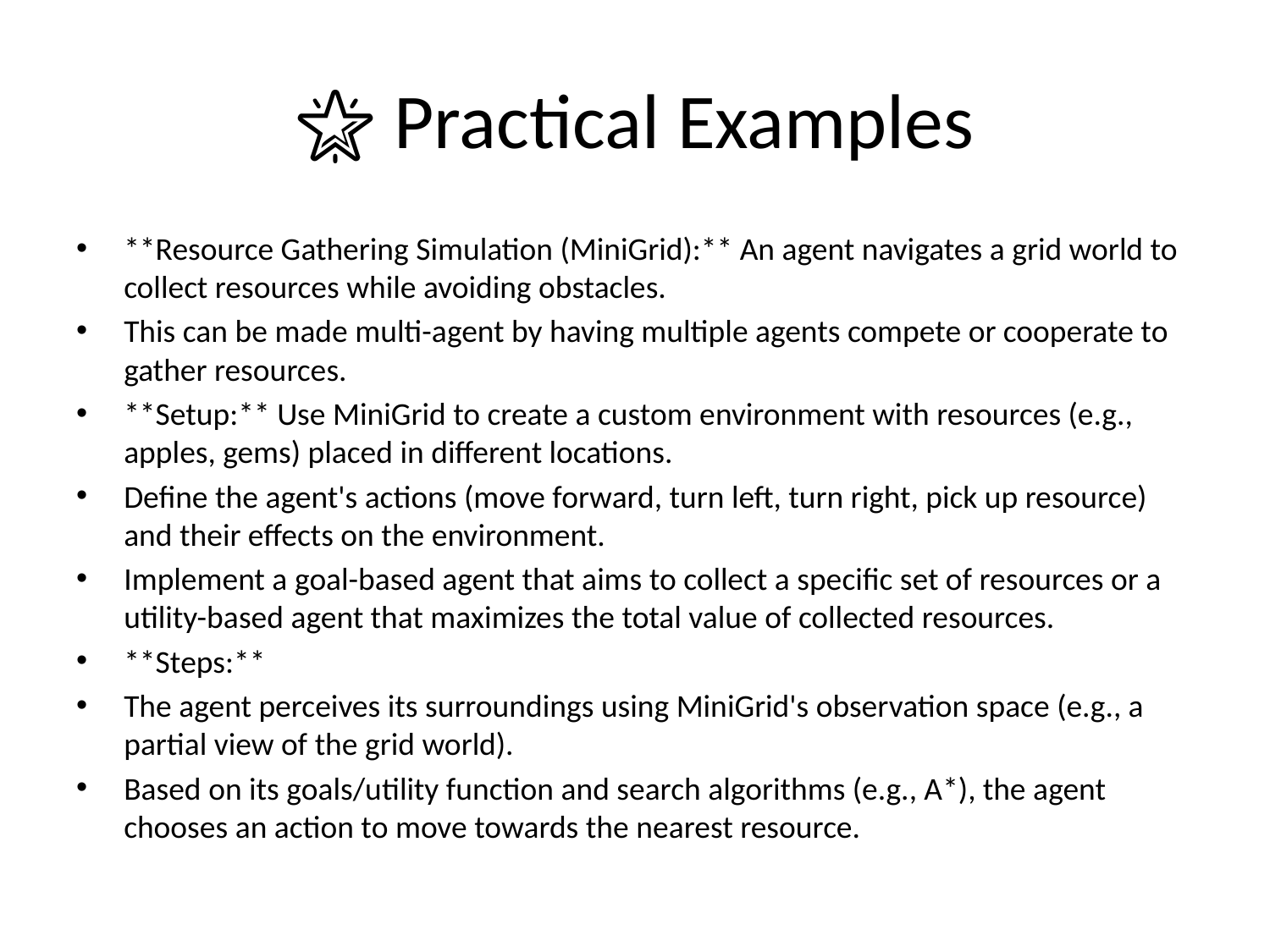

# 🌟 Practical Examples
**Resource Gathering Simulation (MiniGrid):** An agent navigates a grid world to collect resources while avoiding obstacles.
This can be made multi-agent by having multiple agents compete or cooperate to gather resources.
**Setup:** Use MiniGrid to create a custom environment with resources (e.g., apples, gems) placed in different locations.
Define the agent's actions (move forward, turn left, turn right, pick up resource) and their effects on the environment.
Implement a goal-based agent that aims to collect a specific set of resources or a utility-based agent that maximizes the total value of collected resources.
**Steps:**
The agent perceives its surroundings using MiniGrid's observation space (e.g., a partial view of the grid world).
Based on its goals/utility function and search algorithms (e.g., A*), the agent chooses an action to move towards the nearest resource.